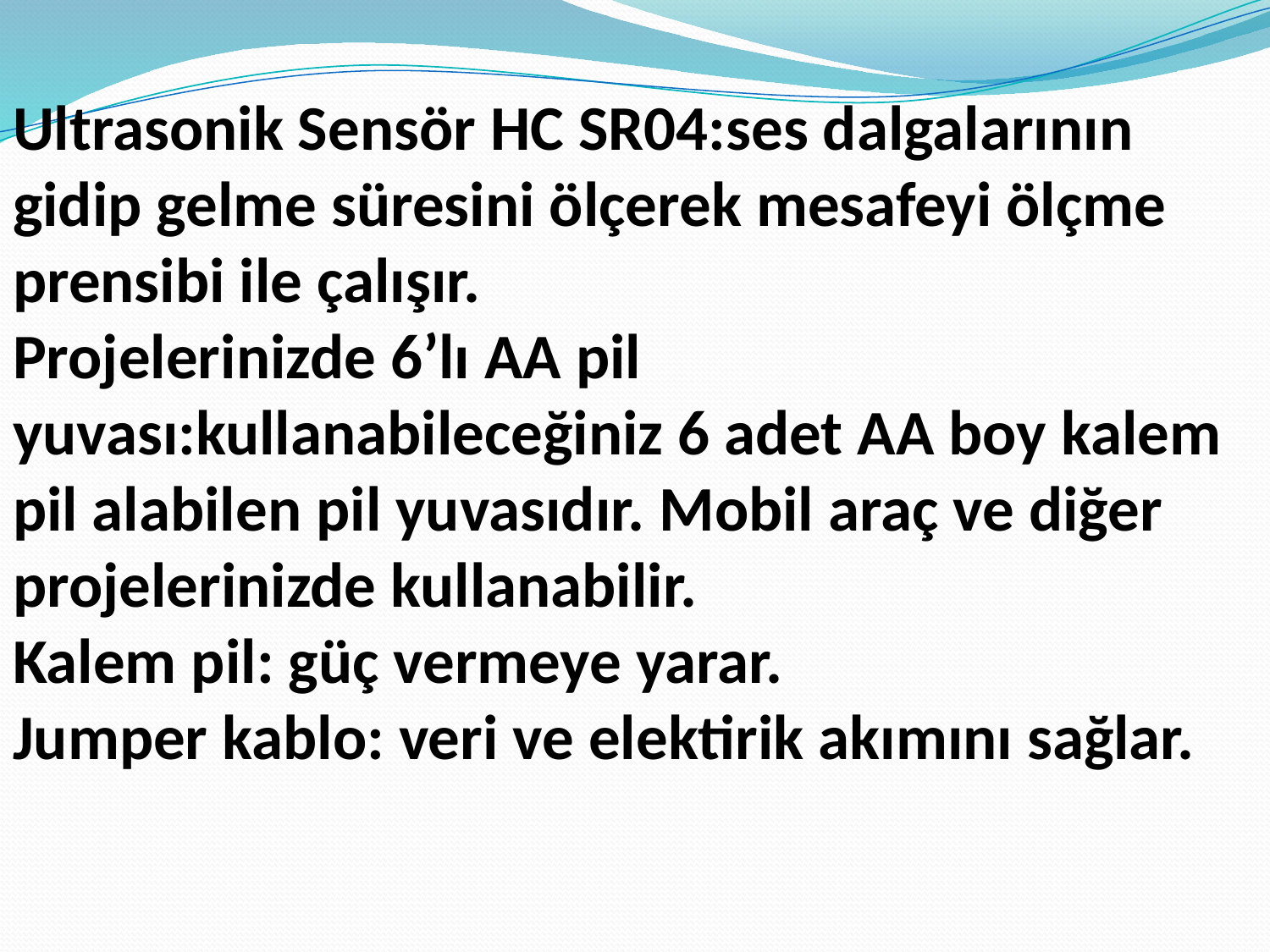

Ultrasonik Sensör HC SR04:ses dalgalarının gidip gelme süresini ölçerek mesafeyi ölçme prensibi ile çalışır.
Projelerinizde 6’lı AA pil yuvası:kullanabileceğiniz 6 adet AA boy kalem pil alabilen pil yuvasıdır. Mobil araç ve diğer projelerinizde kullanabilir.
Kalem pil: güç vermeye yarar.
Jumper kablo: veri ve elektirik akımını sağlar.